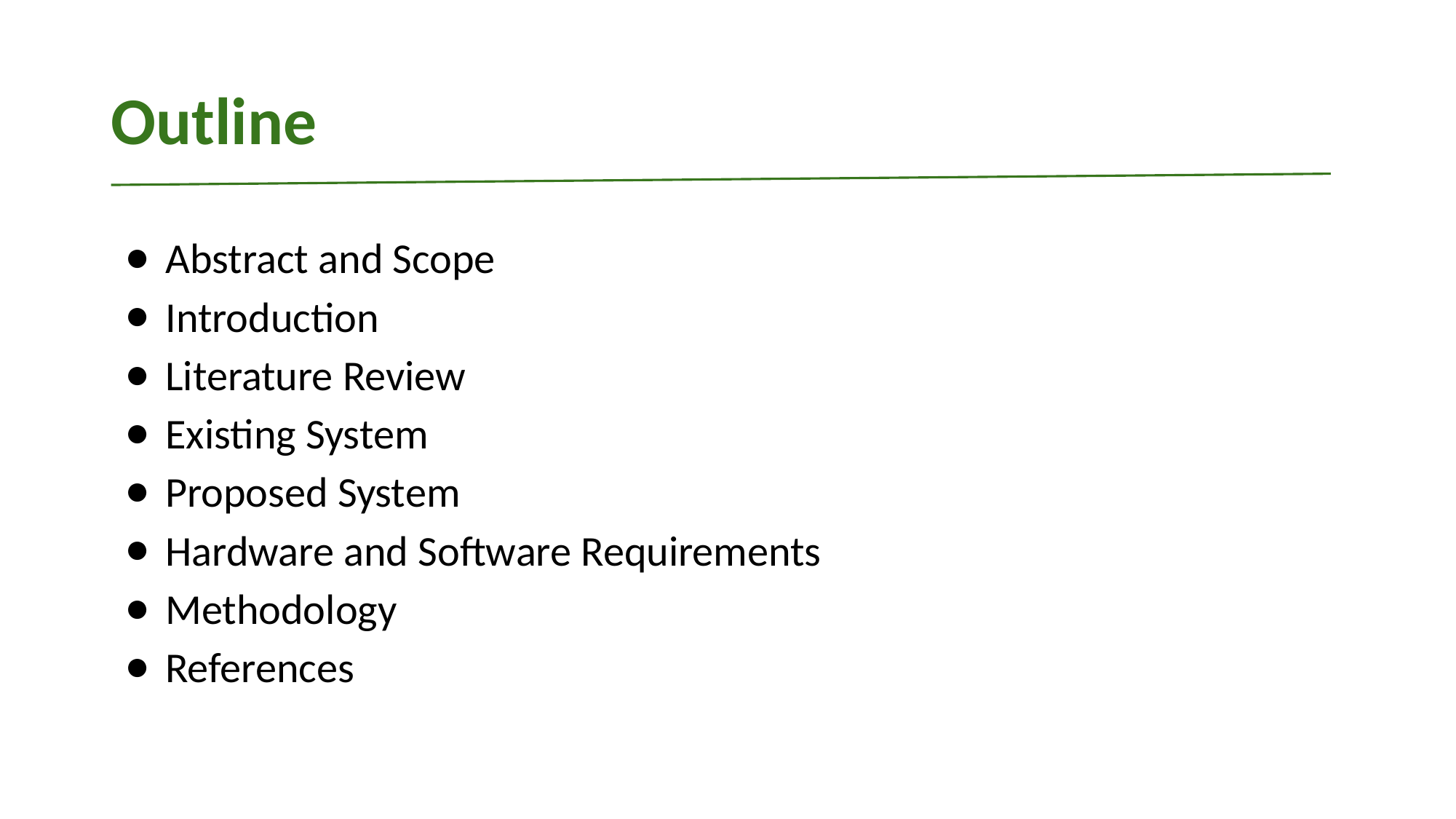

# Outline
Abstract and Scope
Introduction
Literature Review
Existing System
Proposed System
Hardware and Software Requirements
Methodology
References